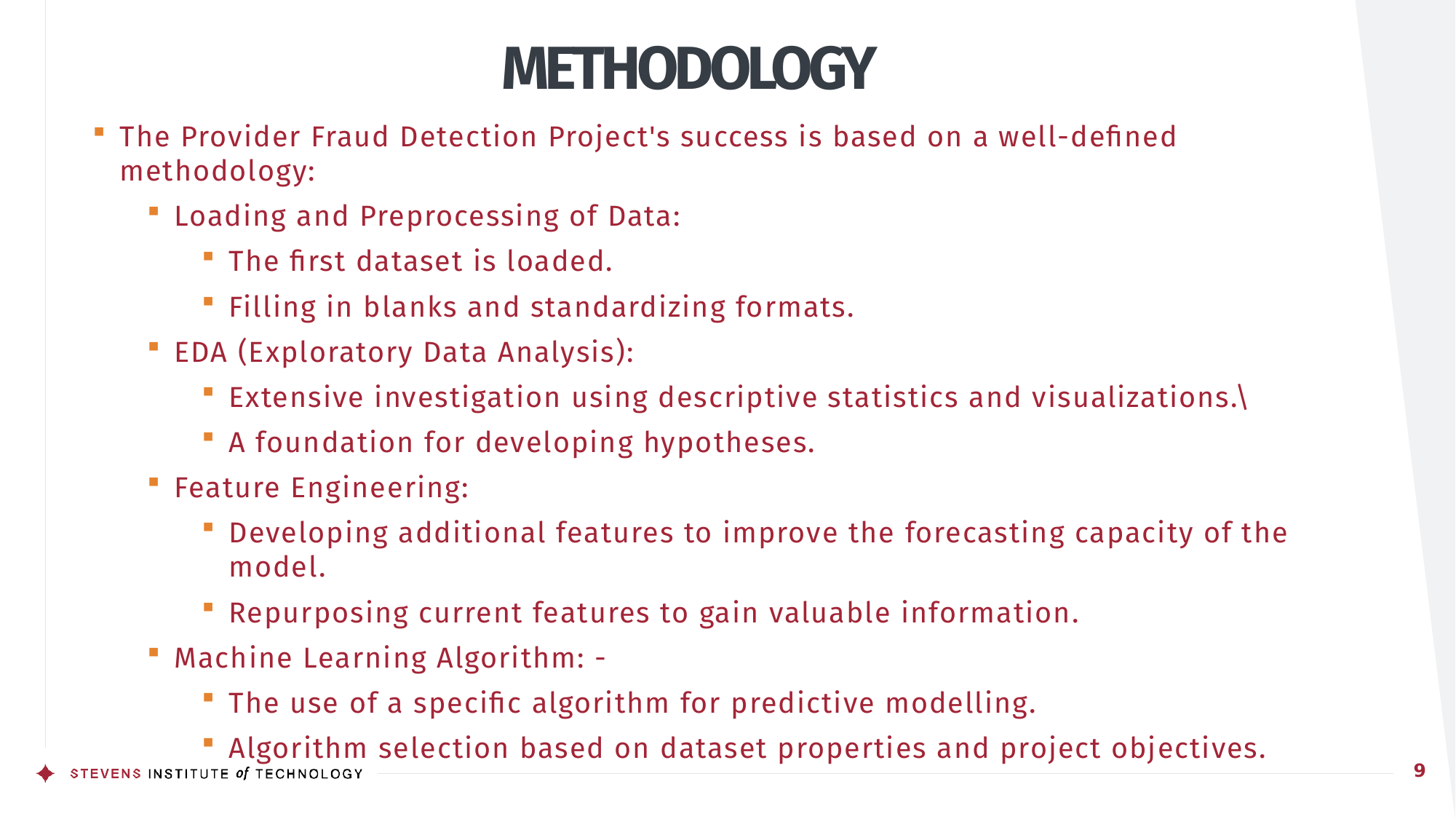

# METHODOLOGY
The Provider Fraud Detection Project's success is based on a well-defined methodology:
Loading and Preprocessing of Data:
The first dataset is loaded.
Filling in blanks and standardizing formats.
EDA (Exploratory Data Analysis):
Extensive investigation using descriptive statistics and visualizations.\
A foundation for developing hypotheses.
Feature Engineering:
Developing additional features to improve the forecasting capacity of the model.
Repurposing current features to gain valuable information.
Machine Learning Algorithm: -
The use of a specific algorithm for predictive modelling.
Algorithm selection based on dataset properties and project objectives.
9